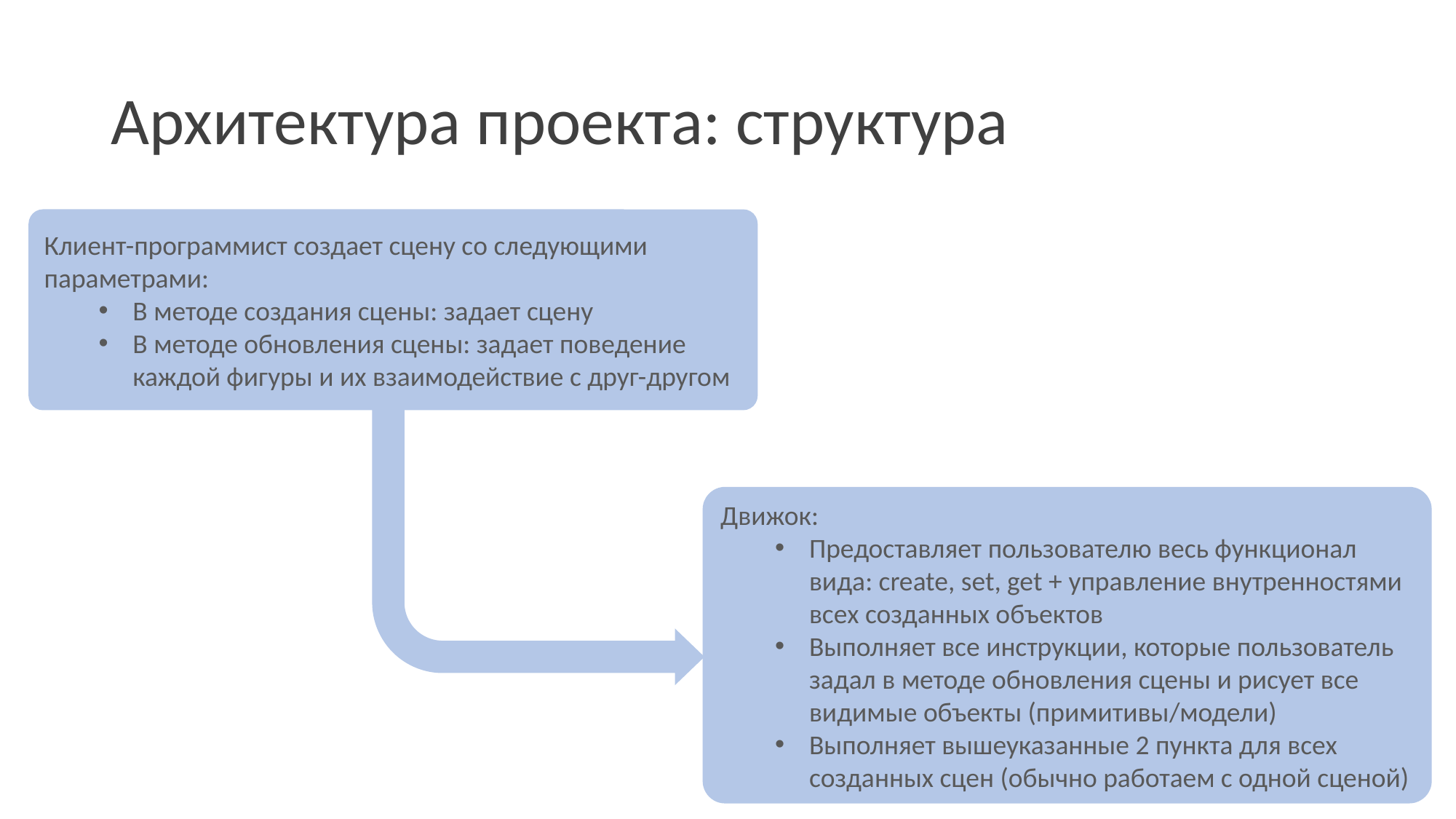

# Архитектура проекта: структура
Клиент-программист создает сцену со следующими параметрами:
В методе создания сцены: задает сцену
В методе обновления сцены: задает поведение каждой фигуры и их взаимодействие с друг-другом

Движок:
Предоставляет пользователю весь функционал вида: create, set, get + управление внутренностями всех созданных объектов
Выполняет все инструкции, которые пользователь задал в методе обновления сцены и рисует все видимые объекты (примитивы/модели)
Выполняет вышеуказанные 2 пункта для всех созданных сцен (обычно работаем с одной сценой)
6